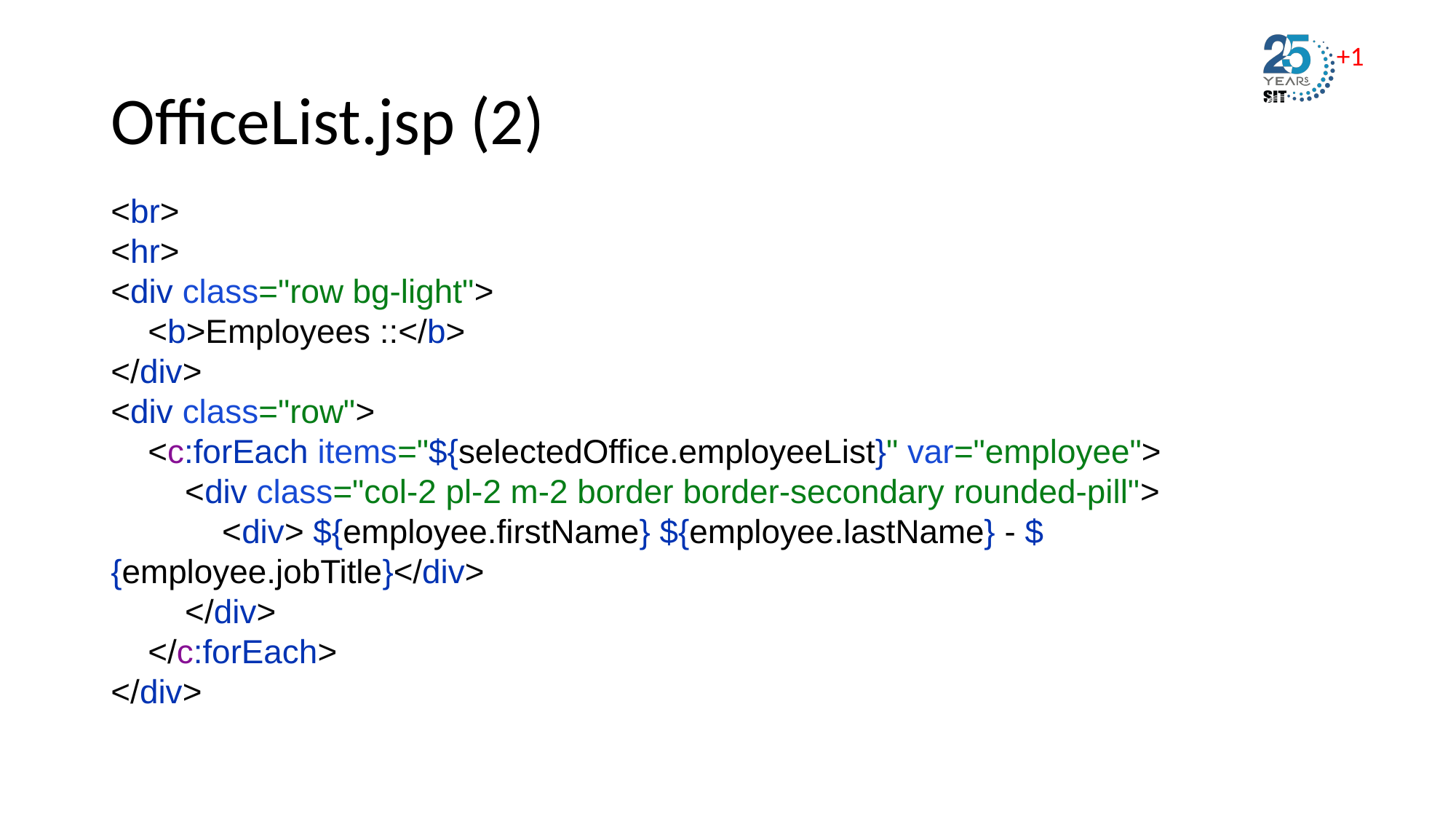

# OfficeList.jsp (2)
<br>
<hr>
<div class="row bg-light">
    <b>Employees ::</b>
</div>
<div class="row">
    <c:forEach items="${selectedOffice.employeeList}" var="employee">
        <div class="col-2 pl-2 m-2 border border-secondary rounded-pill">
            <div> ${employee.firstName} ${employee.lastName} - ${employee.jobTitle}</div>
        </div>
    </c:forEach>
</div>